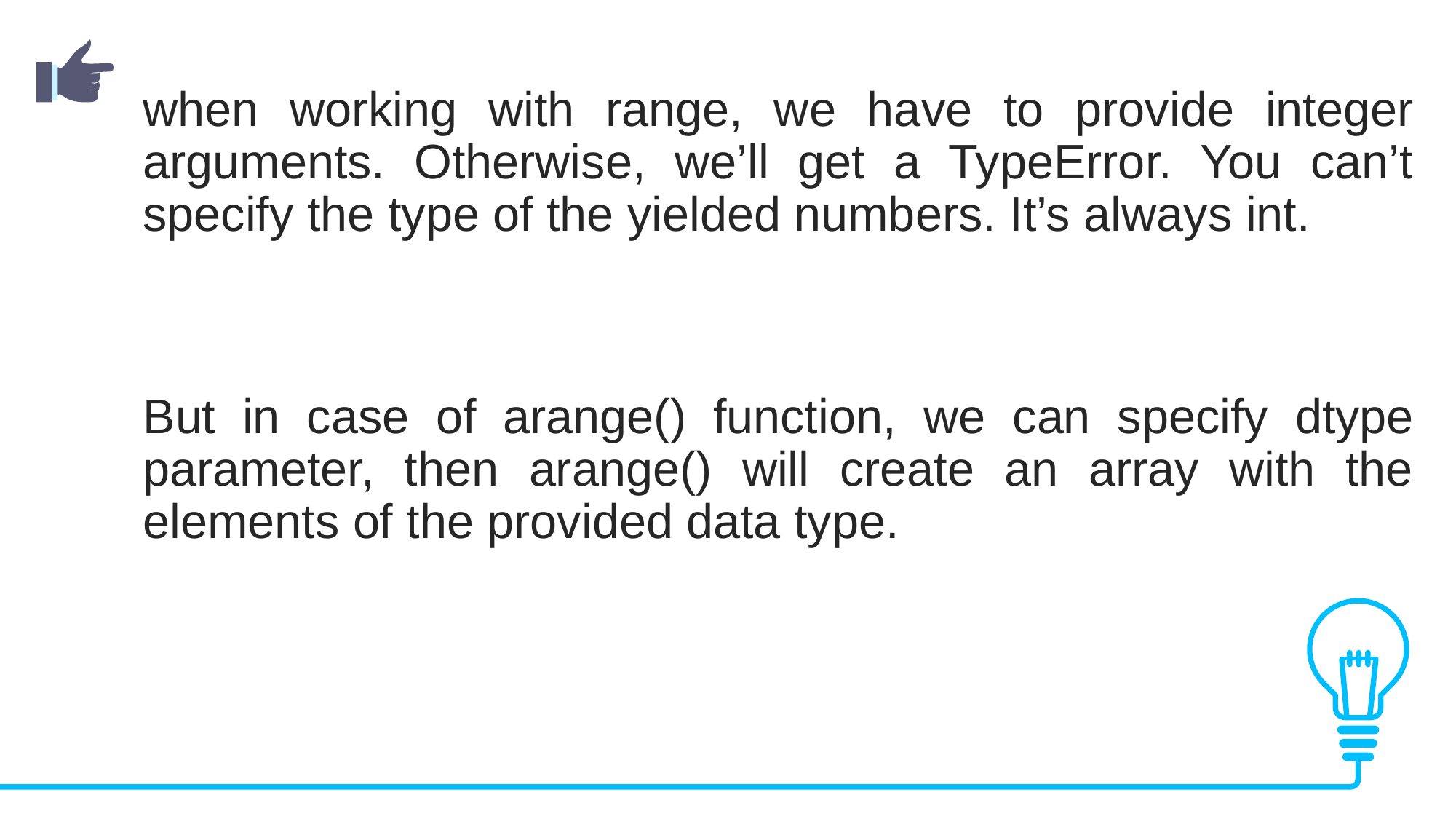

when working with range, we have to provide integer arguments. Otherwise, we’ll get a TypeError. You can’t specify the type of the yielded numbers. It’s always int.

But in case of arange() function, we can specify dtype parameter, then arange() will create an array with the elements of the provided data type.